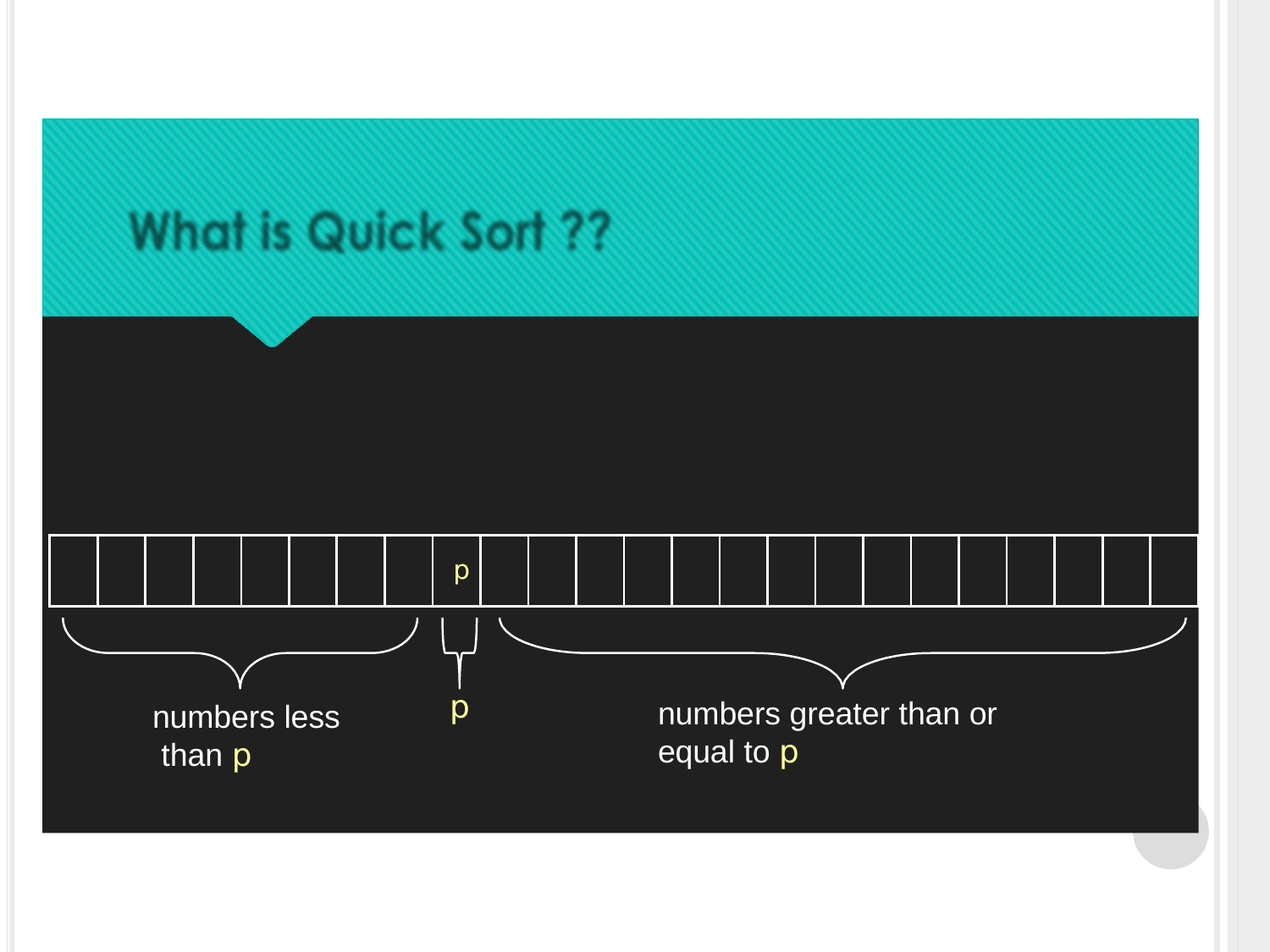

|  |  |  |  |  |  |  |  | p |  |  |  |  |  |  |  |  |  |  |  |  |  |  |  |
| --- | --- | --- | --- | --- | --- | --- | --- | --- | --- | --- | --- | --- | --- | --- | --- | --- | --- | --- | --- | --- | --- | --- | --- |

p
numbers greater than or  equal to p
numbers less  than p